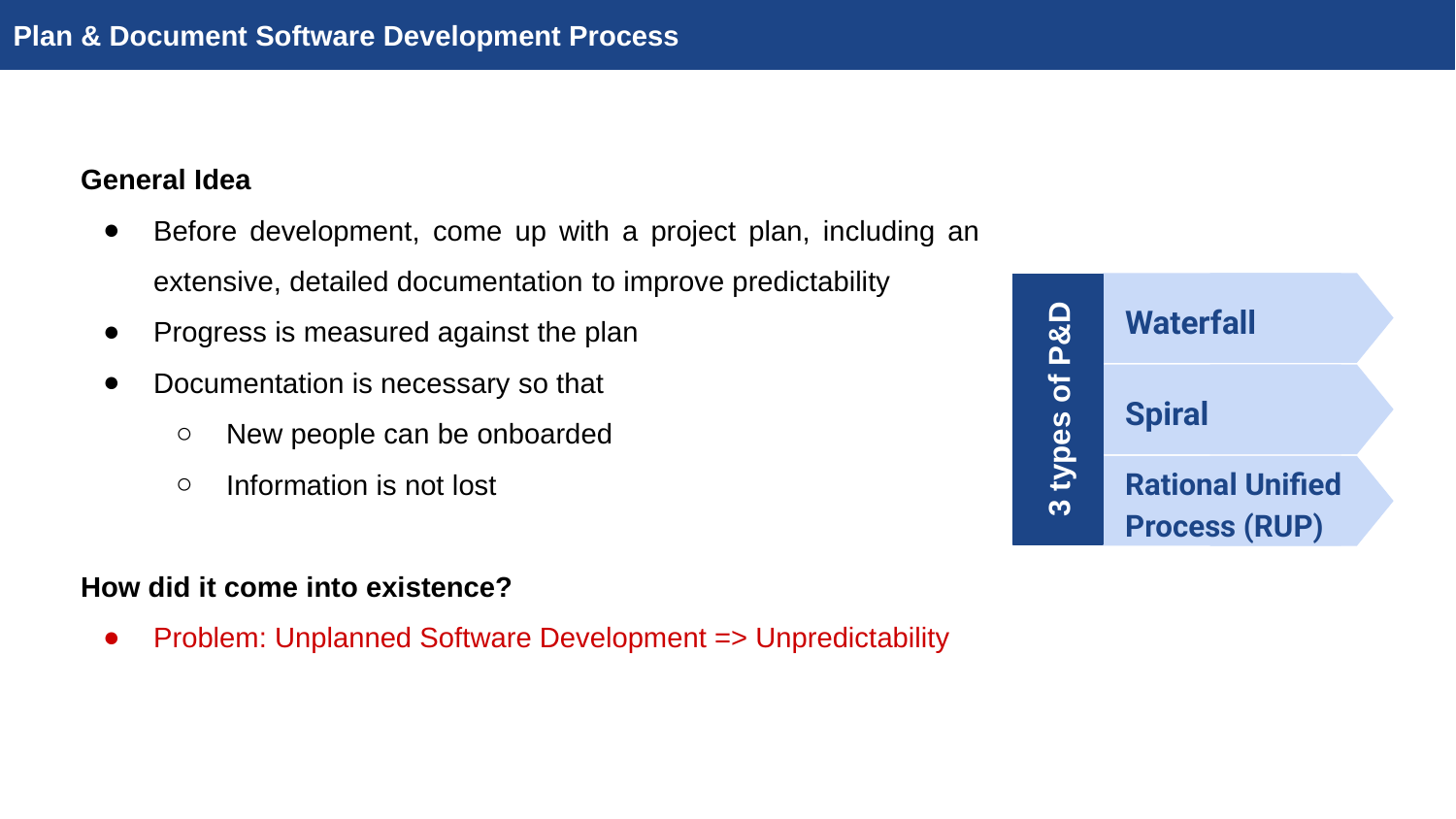

Plan & Document Software Development Process
General Idea
Before development, come up with a project plan, including an extensive, detailed documentation to improve predictability
Progress is measured against the plan
Documentation is necessary so that
New people can be onboarded
Information is not lost

How did it come into existence?
Problem: Unplanned Software Development => Unpredictability

Waterfall

3 types of P&D

Spiral

Rational Unified Process (RUP)